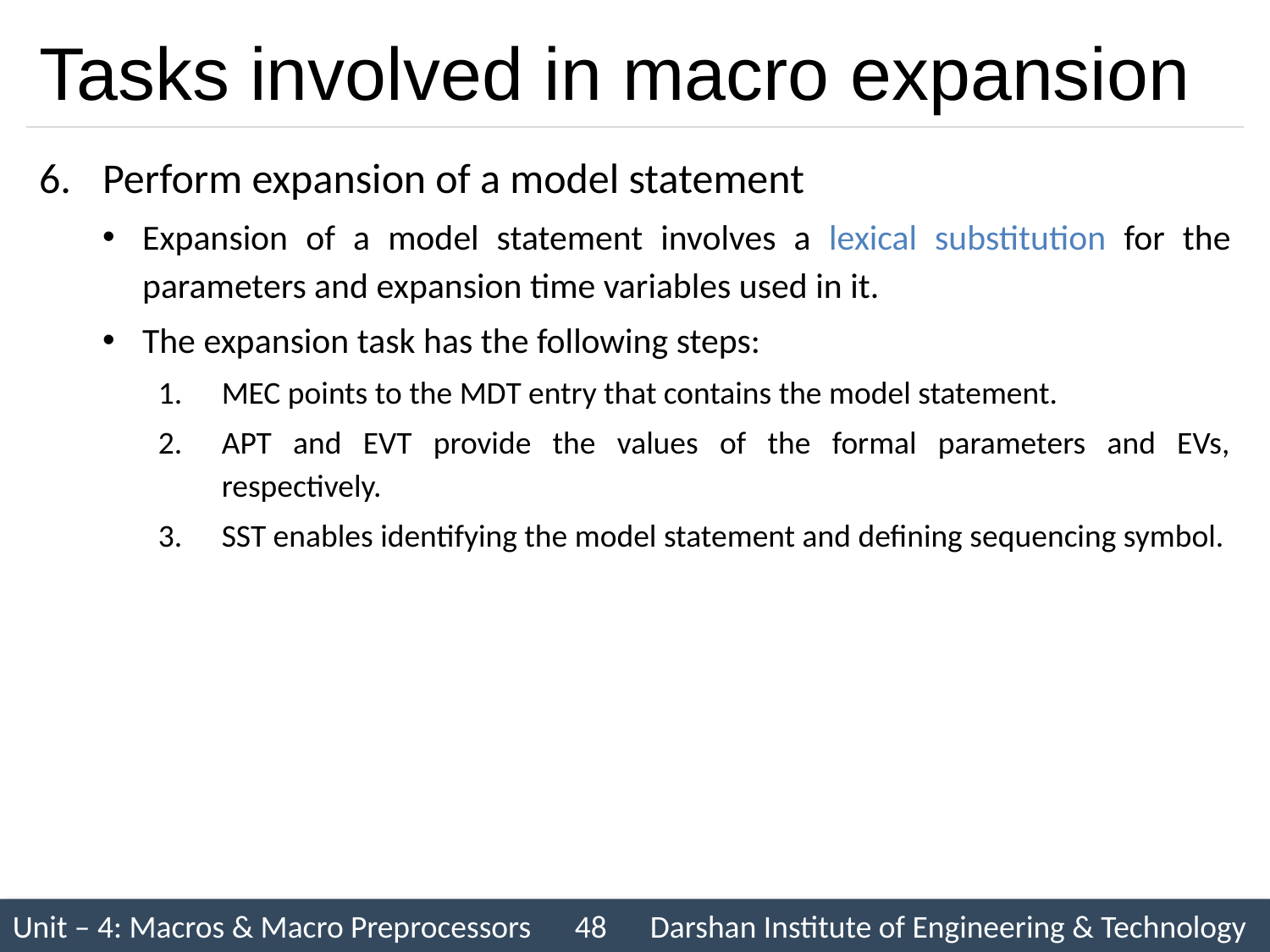

# Tasks involved in macro expansion
Perform expansion of a model statement
Expansion of a model statement involves a lexical substitution for the parameters and expansion time variables used in it.
The expansion task has the following steps:
MEC points to the MDT entry that contains the model statement.
APT and EVT provide the values of the formal parameters and EVs, respectively.
SST enables identifying the model statement and defining sequencing symbol.